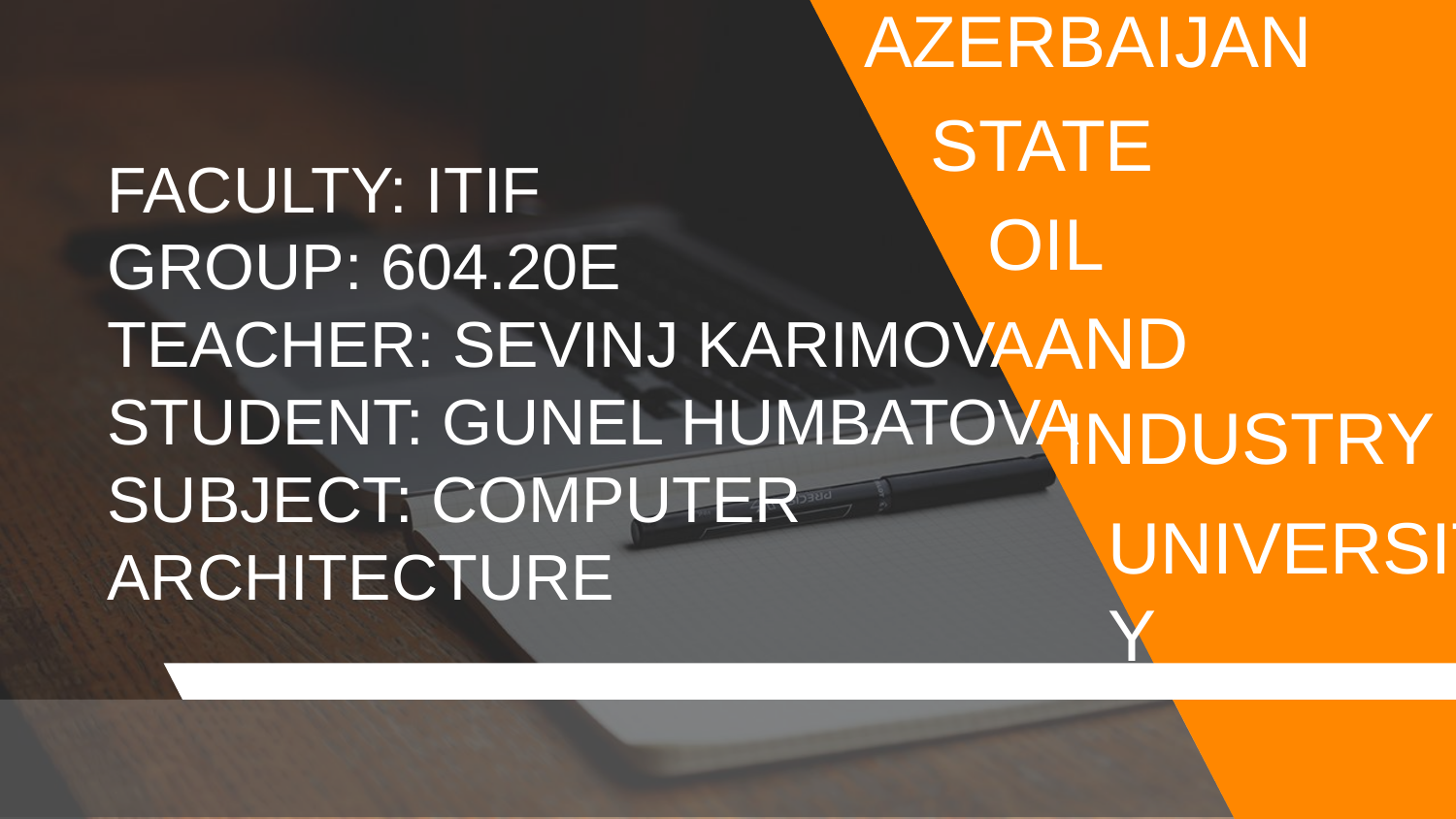

# FACULTY: ITIF GROUP: 604.20E TEACHER: SEVINJ KARIMOVA STUDENT: GUNEL HUMBATOVA SUBJECT: COMPUTER ARCHITECTURE
AZERBAIJAN
STATE
OIL
AND
INDUSTRY
UNIVERSITY